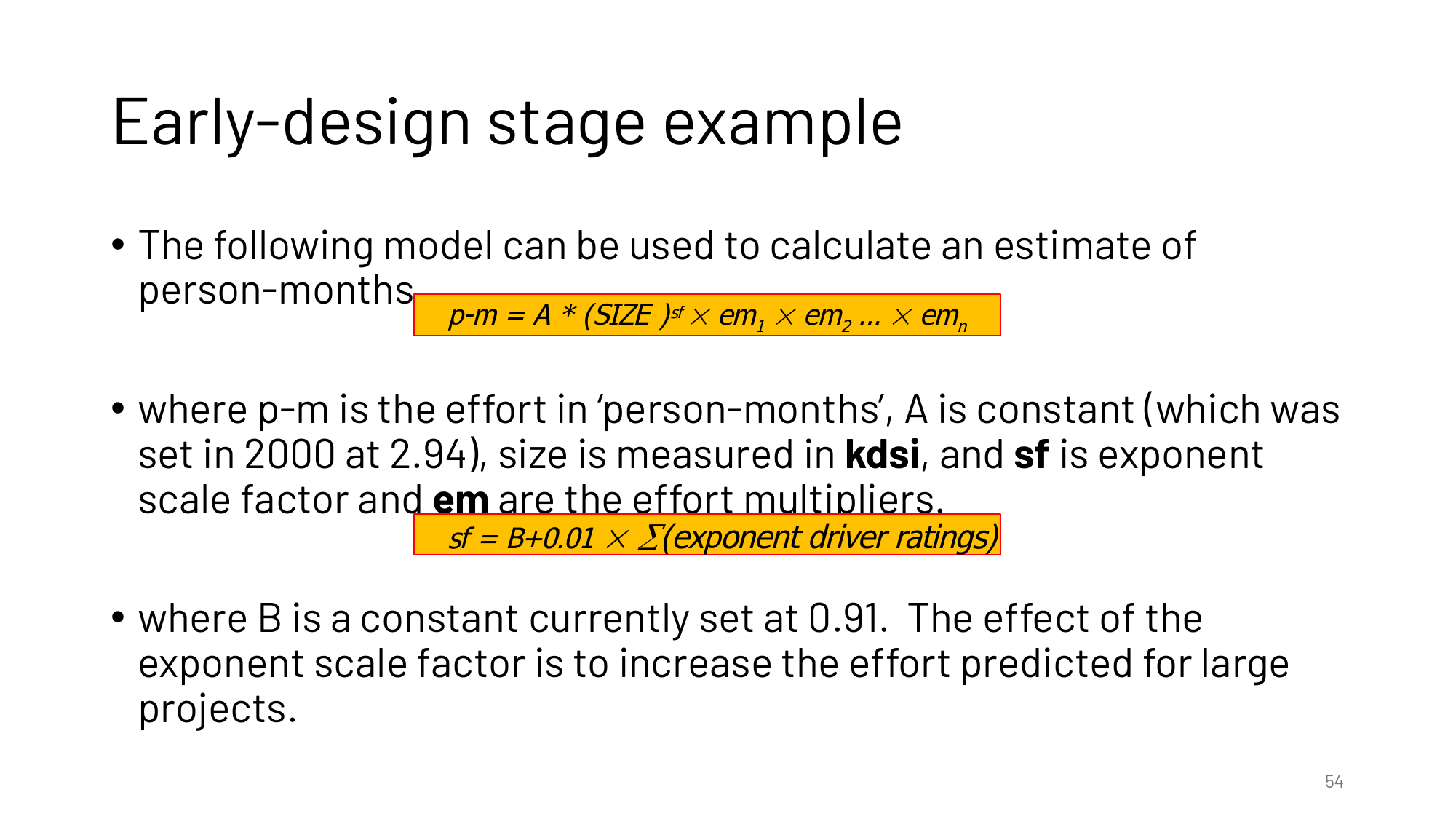

# Early-design stage example
The following model can be used to calculate an estimate of person-months.

where p-m is the effort in ‘person-months’, A is constant (which was set in 2000 at 2.94), size is measured in kdsi, and sf is exponent scale factor and em are the effort multipliers.

where B is a constant currently set at 0.91.  The effect of the exponent scale factor is to increase the effort predicted for large projects.
p-m = A * (SIZE )sf × em1 × em2 … × emn
sf = B+0.01 × ∑(exponent driver ratings)
54